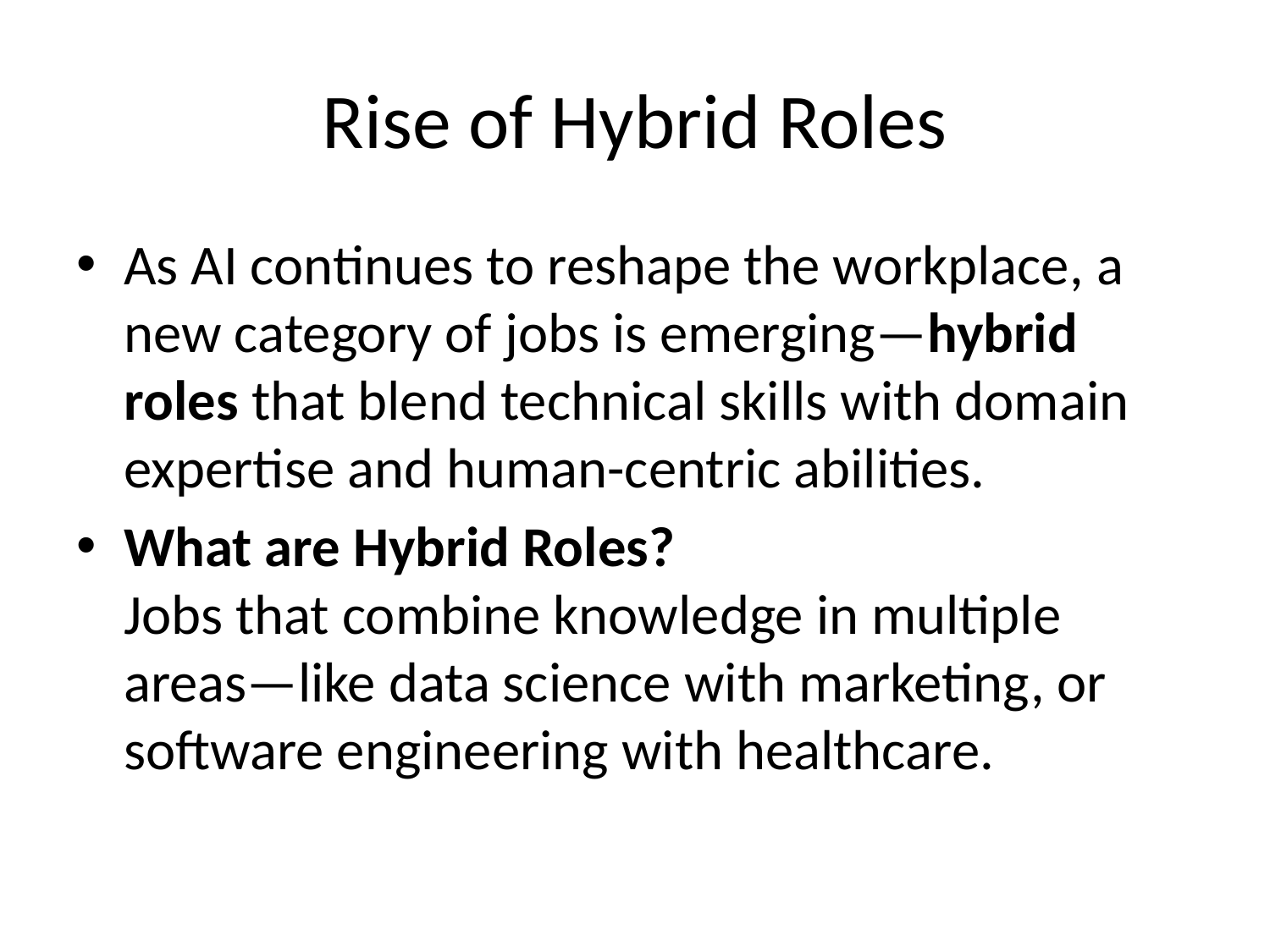

# Rise of Hybrid Roles
As AI continues to reshape the workplace, a new category of jobs is emerging—hybrid roles that blend technical skills with domain expertise and human-centric abilities.
What are Hybrid Roles?
Jobs that combine knowledge in multiple areas—like data science with marketing, or software engineering with healthcare.